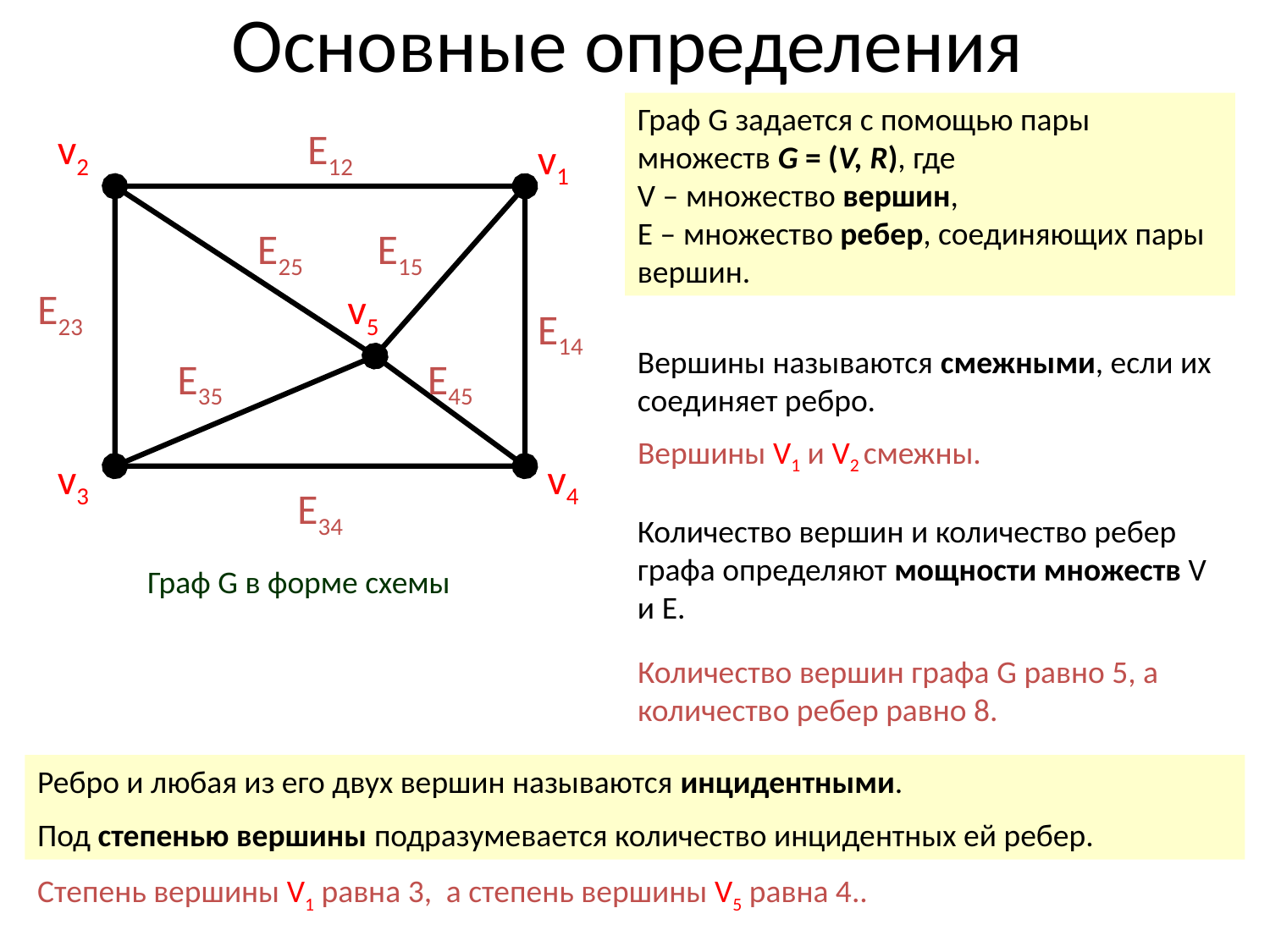

# Основные определения
Граф G задается с помощью пары множеств G = (V, R), где
V – множество вершин,
E – множество ребер, соединяющих пары вершин.
v2
E12
v1

E25
E15
E23
v5
E14
Вершины называются смежными, если их соединяет ребро.
E35
E45

Вершины V1 и V2 смежны.
v3
v4

E34
Количество вершин и количество ребер графа определяют мощности множеств V и E.
Граф G в форме схемы
Количество вершин графа G равно 5, а количество ребер равно 8.
Ребро и любая из его двух вершин называются инцидентными.
Под степенью вершины подразумевается количество инцидентных ей ребер.
Степень вершины V1 равна 3,  а степень вершины V5 равна 4..